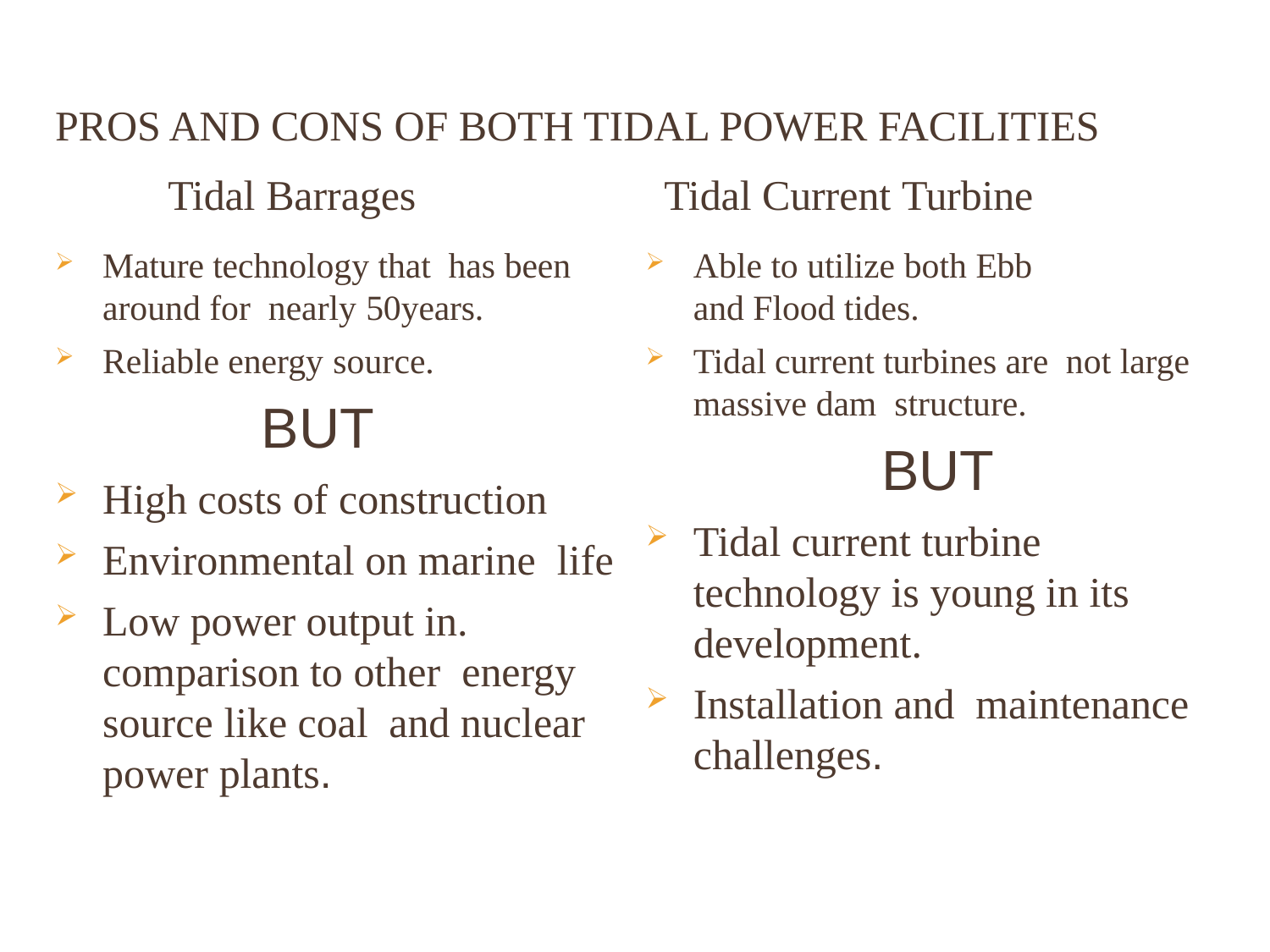

PROS AND CONS OF BOTH TIDAL POWER FACILITIES
# Tidal Barrages
Tidal Current Turbine
Mature technology that  has been around for  nearly 50years.
Reliable energy source.
BUT
High costs of construction
Environmental on marine  life
Low power output in.  comparison to other  energy source like coal  and nuclear power plants.
Able to utilize both Ebb
and Flood tides.
Tidal current turbines are  not large massive dam  structure.
BUT
Tidal current turbine  technology is young in its  development.
Installation and  maintenance challenges.